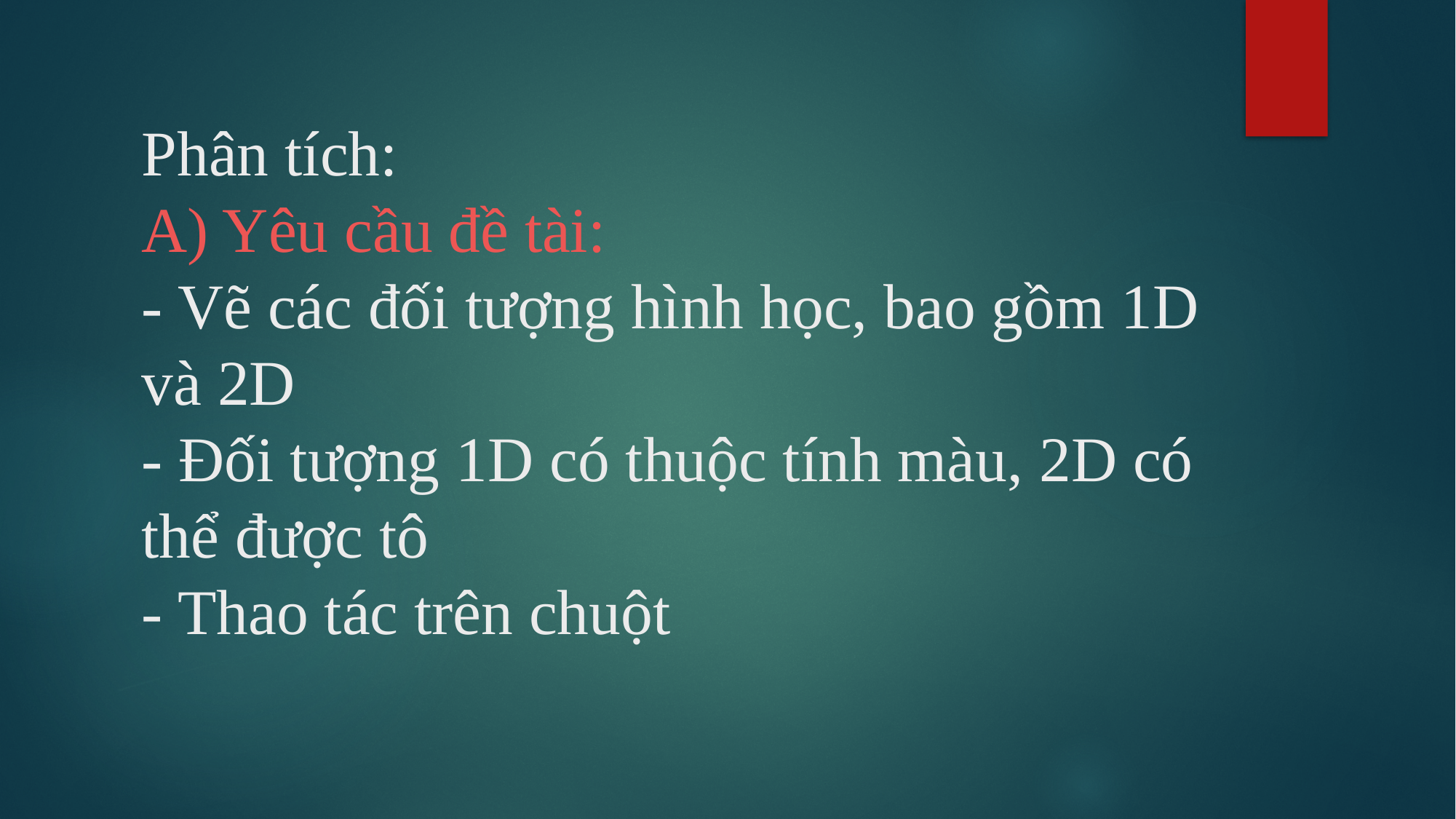

# Phân tích: A) Yêu cầu đề tài: - Vẽ các đối tượng hình học, bao gồm 1D và 2D - Đối tượng 1D có thuộc tính màu, 2D có thể được tô - Thao tác trên chuột